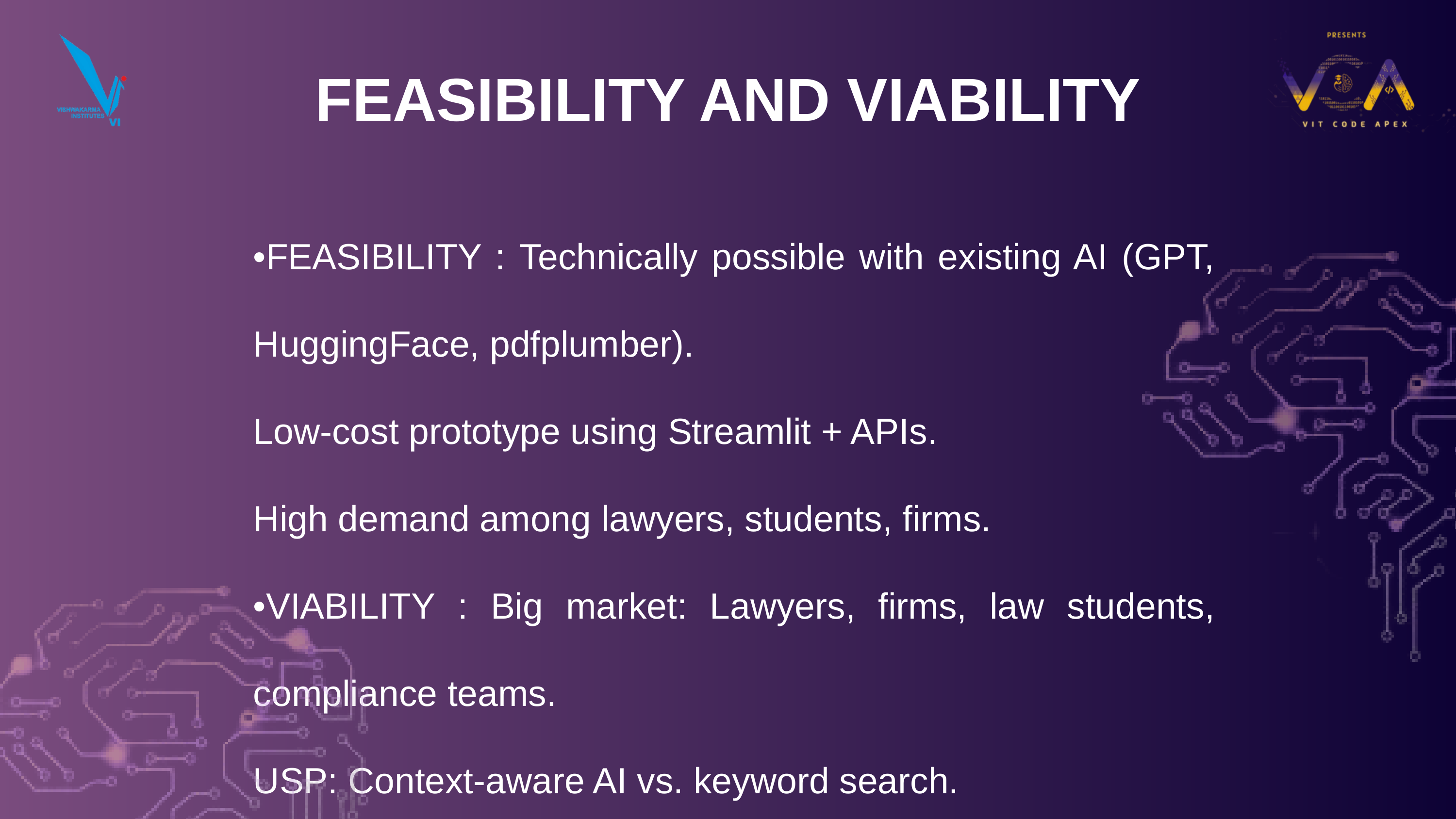

FEASIBILITY AND VIABILITY

•FEASIBILITY : Technically possible with existing AI (GPT, HuggingFace, pdfplumber).
Low-cost prototype using Streamlit + APIs.
High demand among lawyers, students, firms.
•VIABILITY : Big market: Lawyers, firms, law students, compliance teams.
USP: Context-aware AI vs. keyword search.